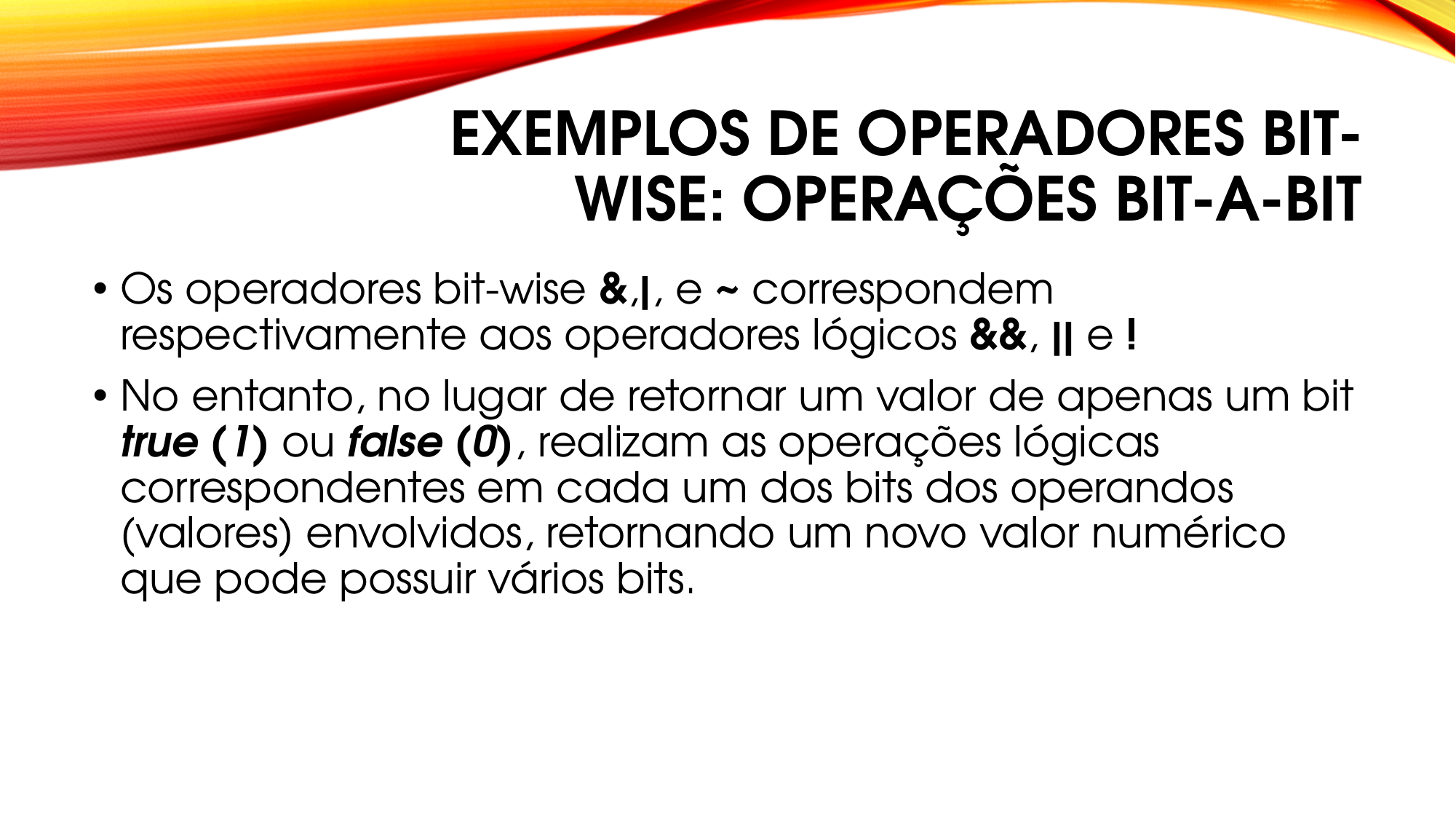

# Exemplos de Operadores Bit-Wise: operações bit-a-bit
Os operadores bit-wise &,|, e ~ correspondem respectivamente aos operadores lógicos &&, || e !
No entanto, no lugar de retornar um valor de apenas um bit true (1) ou false (0), realizam as operações lógicas correspondentes em cada um dos bits dos operandos (valores) envolvidos, retornando um novo valor numérico que pode possuir vários bits.